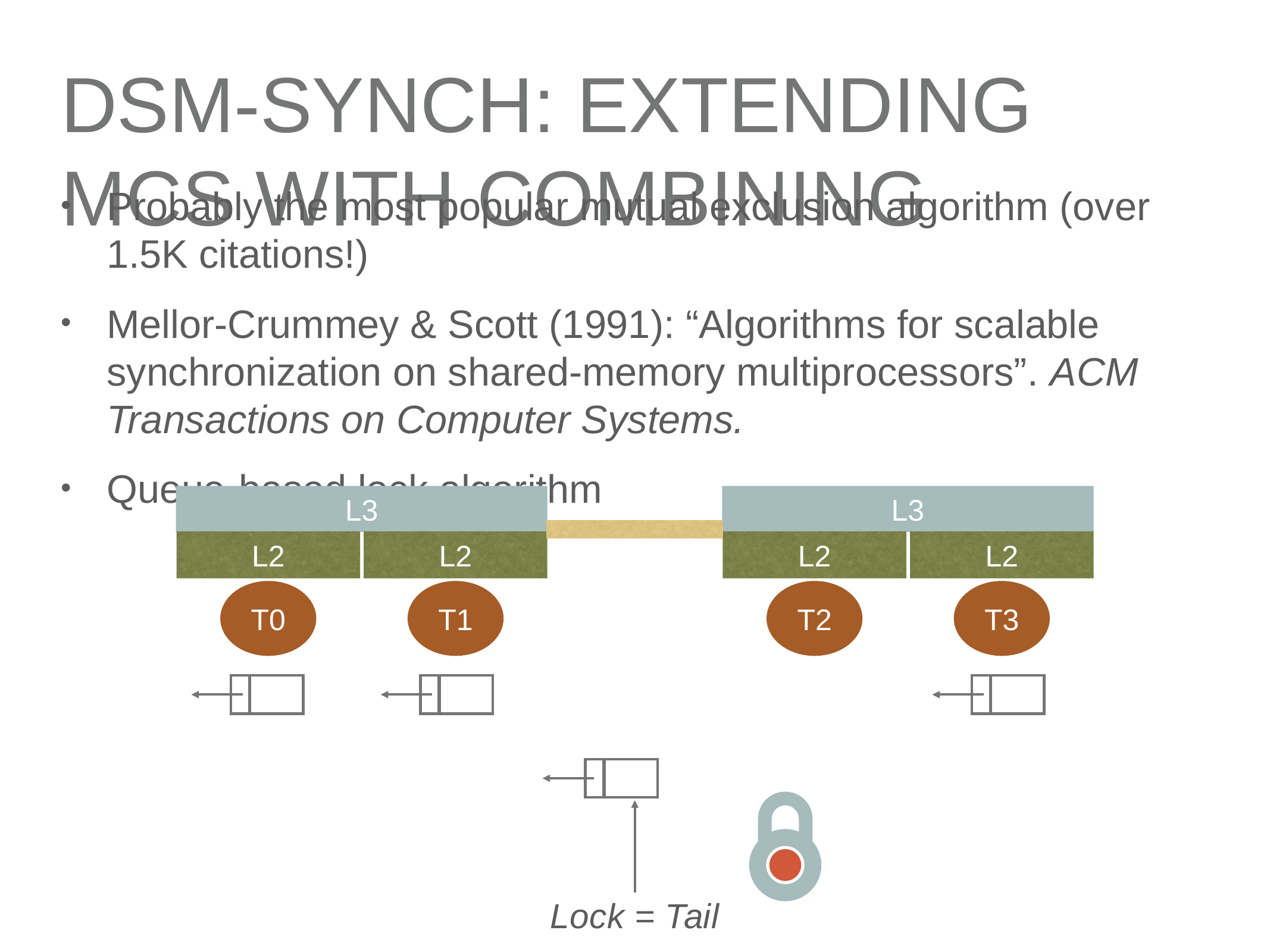

# DSM-Synch: Extending mcs with combining

Probably the most popular mutual exclusion algorithm (over 1.5K citations!)
Mellor-Crummey & Scott (1991): “Algorithms for scalable synchronization on shared-memory multiprocessors”. ACM Transactions on Computer Systems.
Queue-based lock algorithm
L3
L2
L2
T0
T1
L3
L2
L2
T2
T3

Lock = Tail